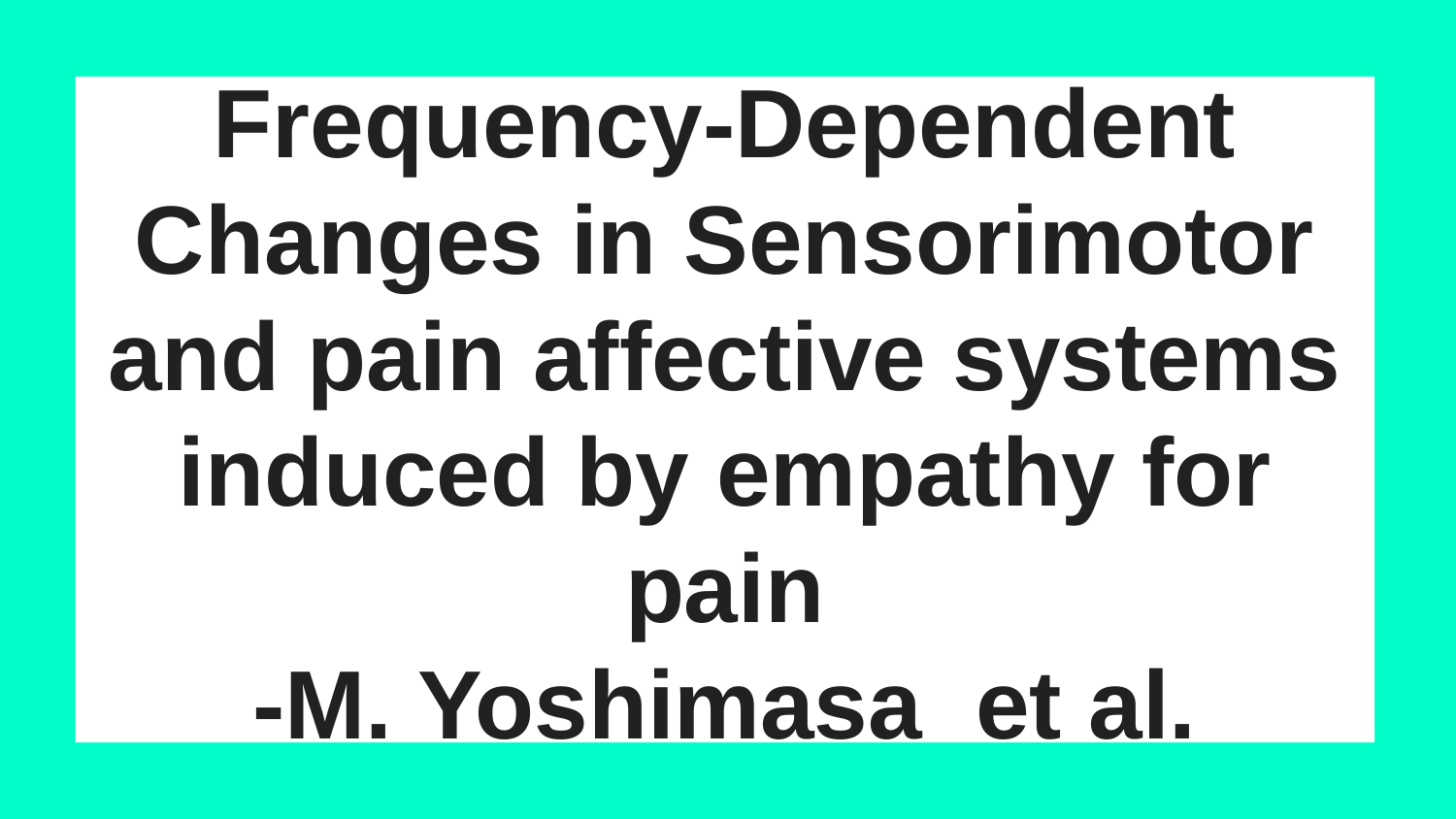

# Frequency-Dependent Changes in Sensorimotor and pain affective systems induced by empathy for pain
-M. Yoshimasa  et al.